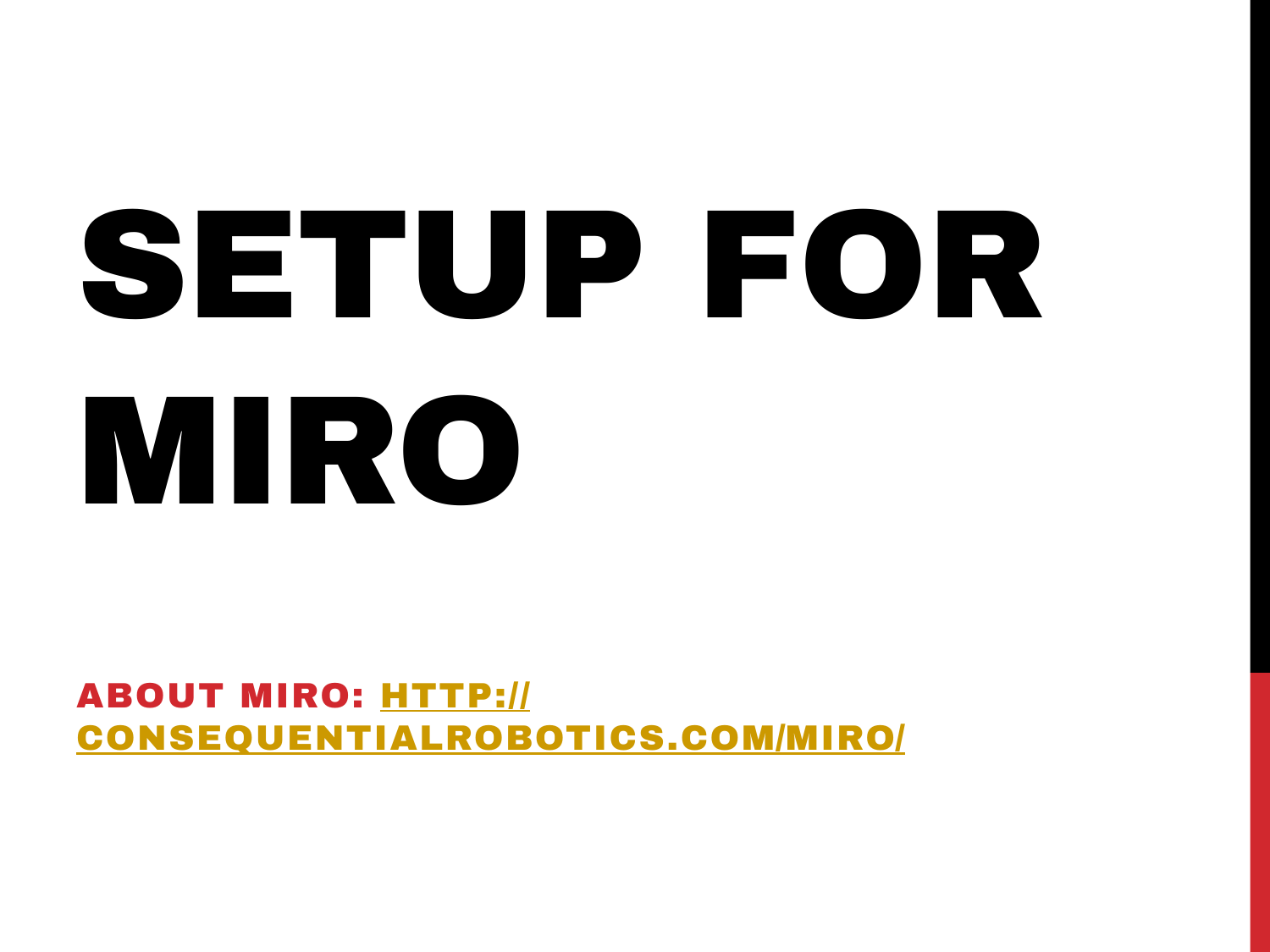

# Setup for miro
About Miro: http://consequentialrobotics.com/miro/